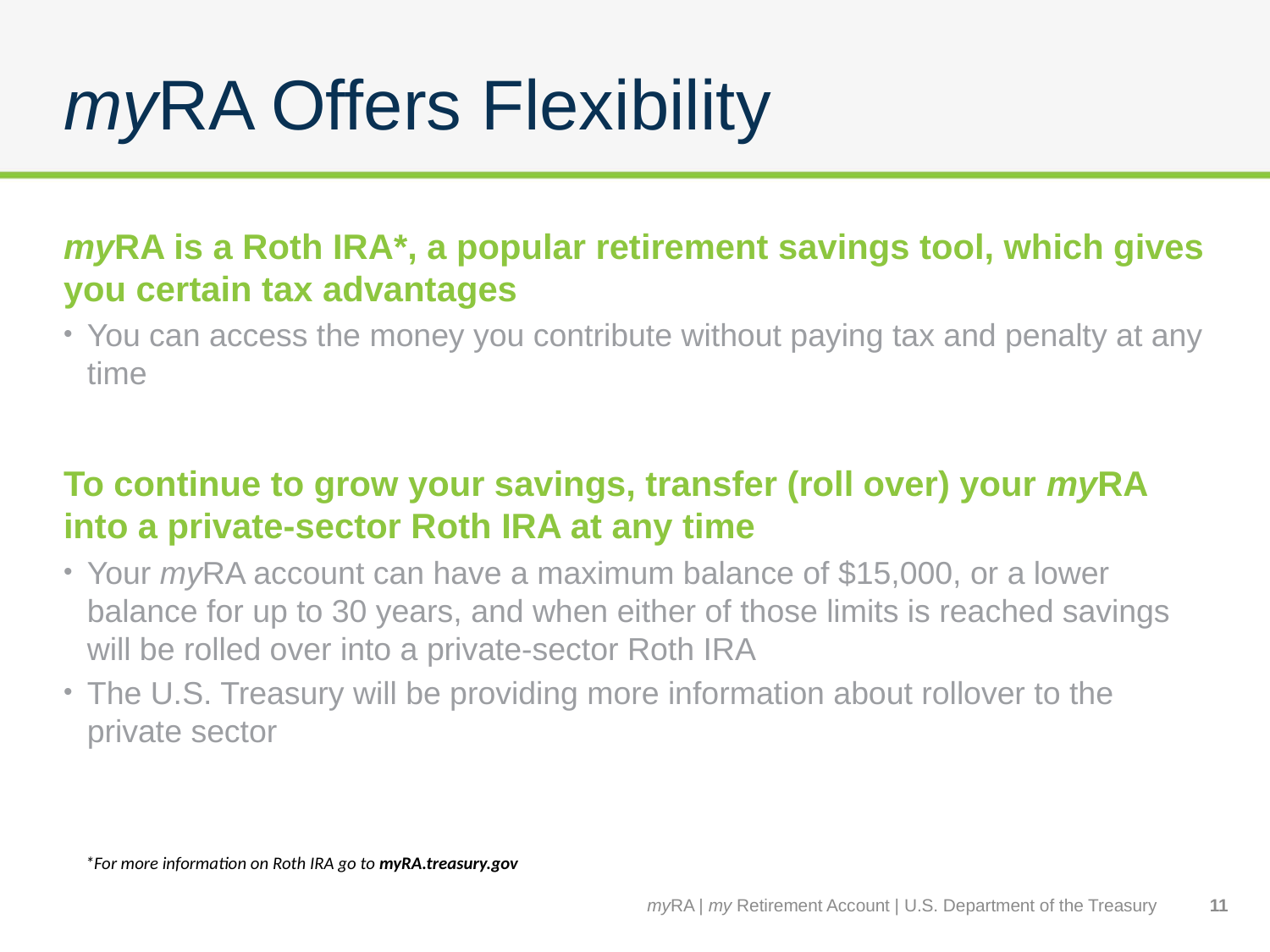

# myRA Offers Flexibility
myRA is a Roth IRA*, a popular retirement savings tool, which gives you certain tax advantages
You can access the money you contribute without paying tax and penalty at any time

To continue to grow your savings, transfer (roll over) your myRA into a private-sector Roth IRA at any time
Your myRA account can have a maximum balance of $15,000, or a lower balance for up to 30 years, and when either of those limits is reached savings will be rolled over into a private-sector Roth IRA
The U.S. Treasury will be providing more information about rollover to the private sector

*For more information on Roth IRA go to myRA.treasury.gov
myRA | my Retirement Account | U.S. Department of the Treasury
11